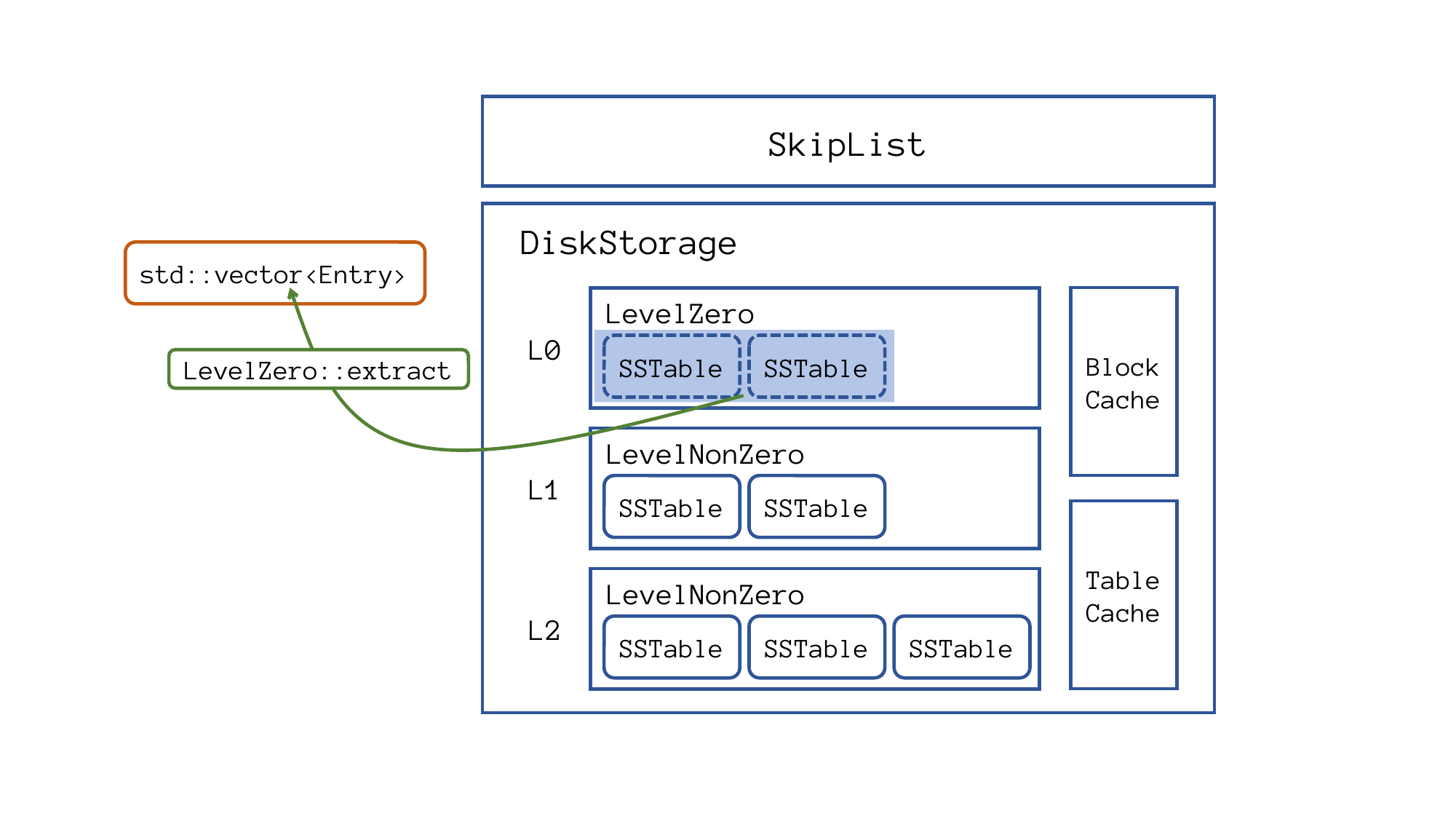

SkipList

DiskStorage
std::vector<Entry>

BlockCache

LevelZero
L0

SSTable
SSTable
LevelZero::extract

LevelNonZero
L1
SSTable
SSTable
TableCache

LevelNonZero
L2
SSTable
SSTable
SSTable